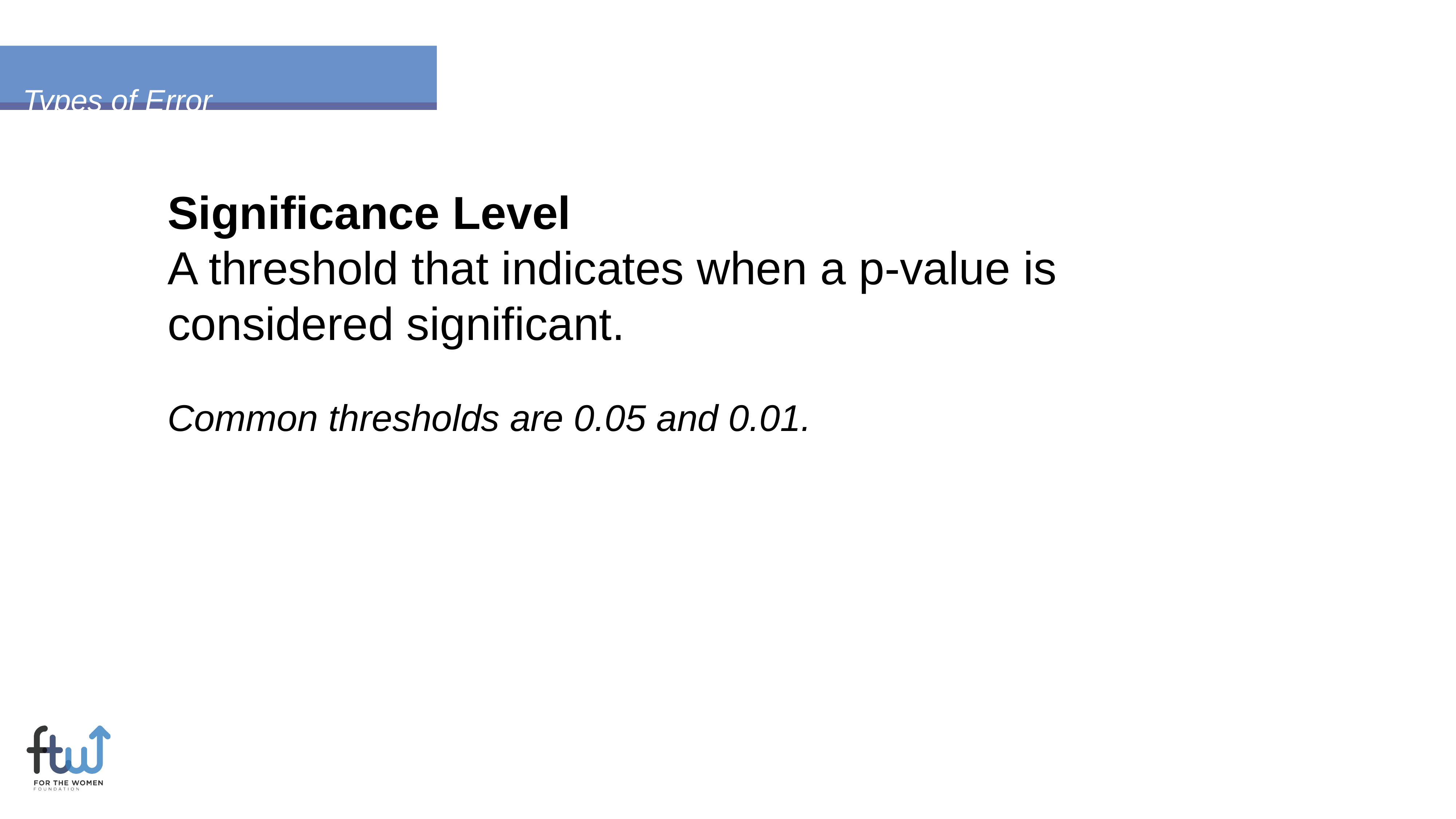

Types of Error
Significance Level
A threshold that indicates when a p-value is
considered significant.

Common thresholds are 0.05 and 0.01.